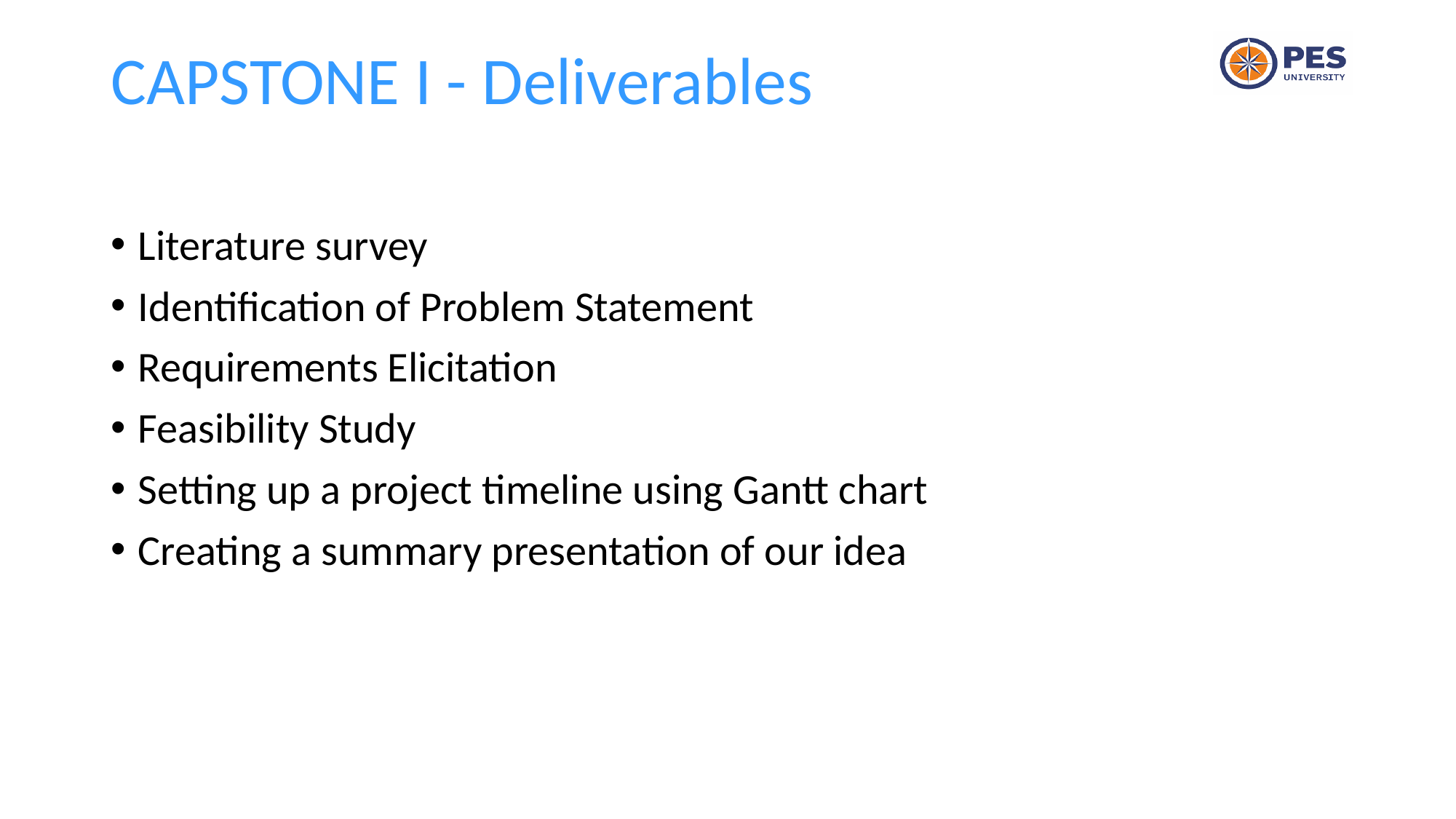

# CAPSTONE I - Deliverables
Literature survey
Identification of Problem Statement
Requirements Elicitation
Feasibility Study
Setting up a project timeline using Gantt chart
Creating a summary presentation of our idea